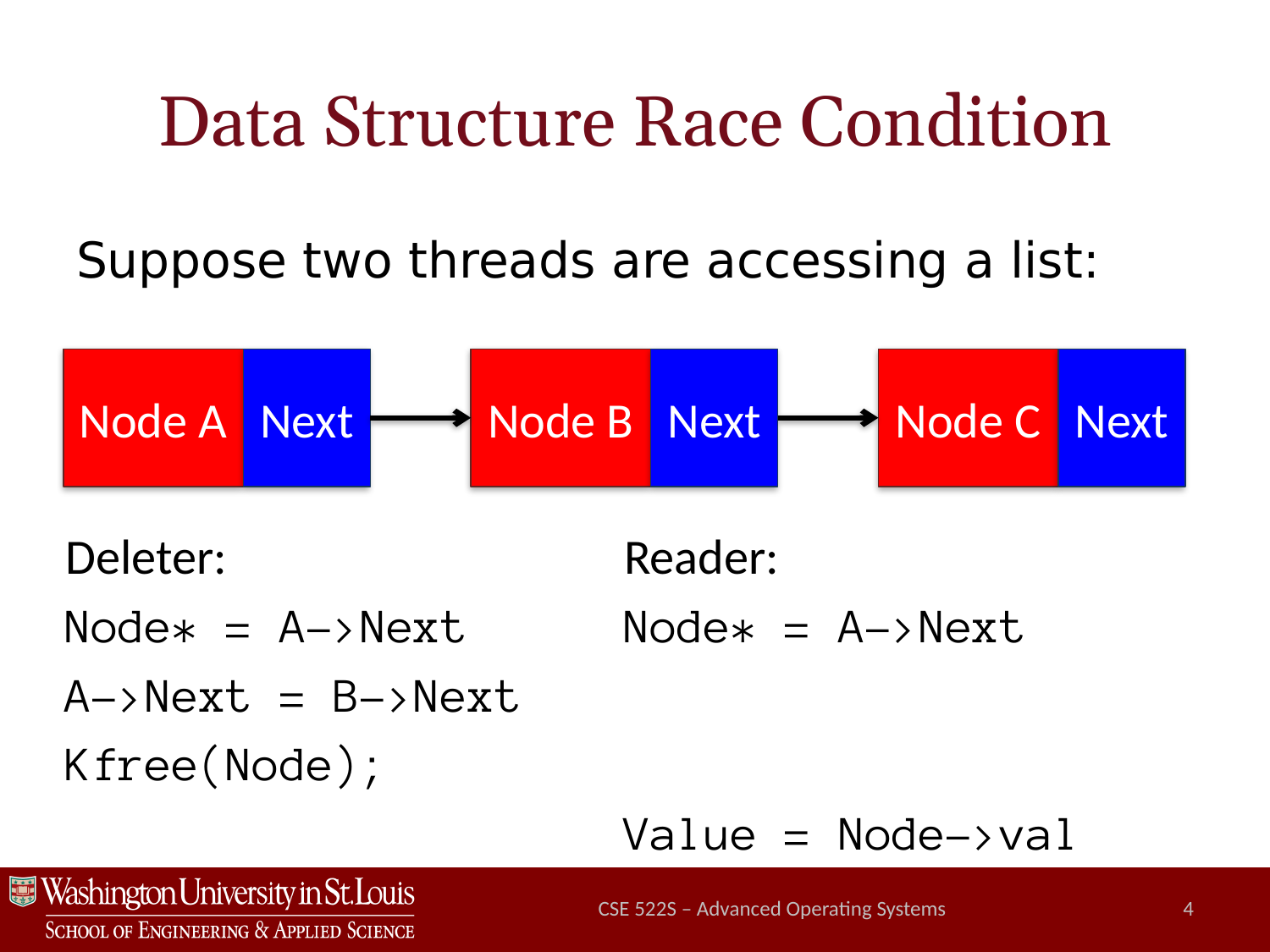

# Data Structure Race Condition
Suppose two threads are accessing a list:
Node A
Next
Node B
Next
Node C
Next
Deleter:
Node* = A->Next
A->Next = B->Next
Kfree(Node);

Reader:
Node* = A->Next

Value = Node->val
CSE 522S – Advanced Operating Systems
4